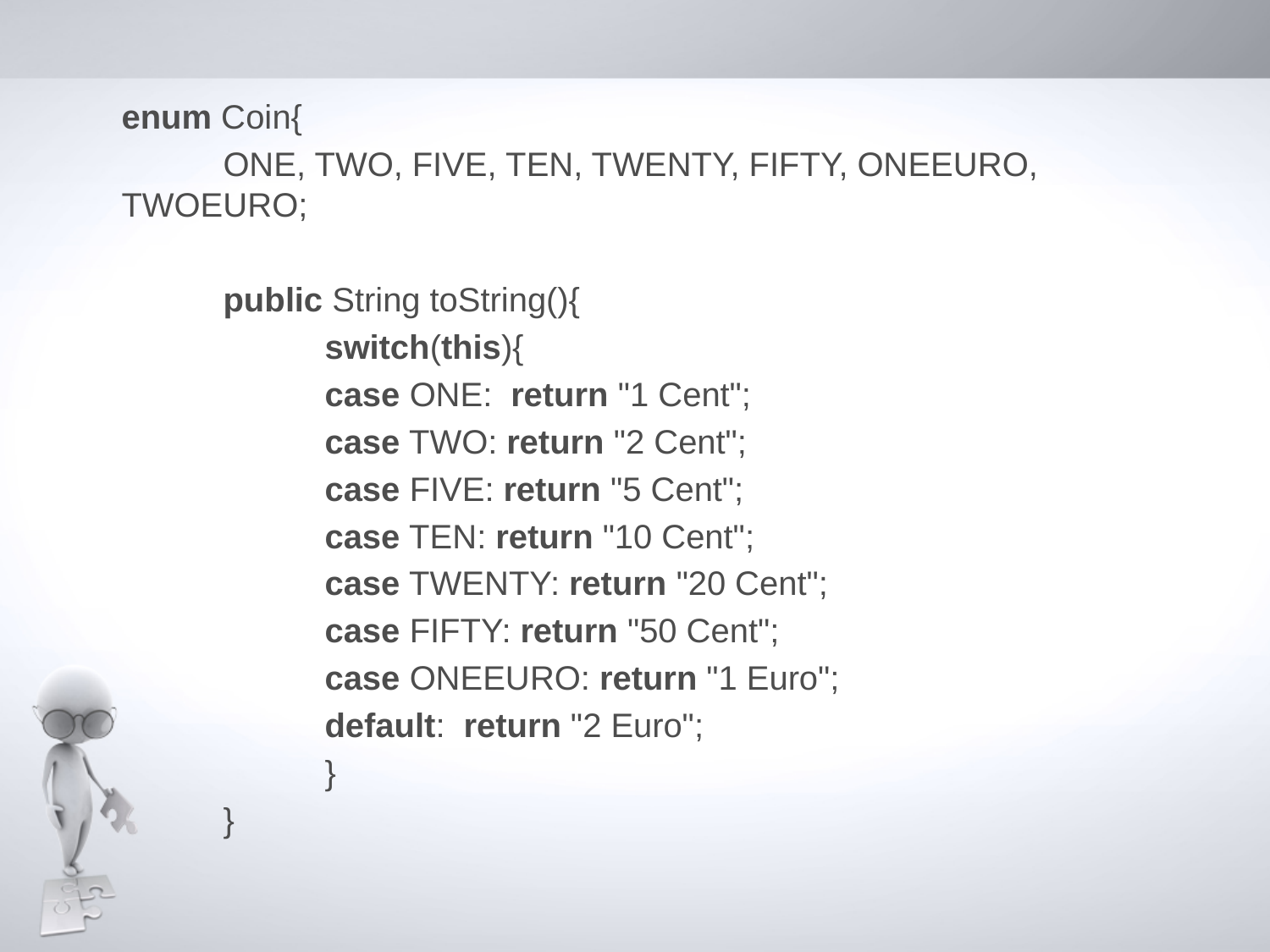

enum Coin{
	ONE, TWO, FIVE, TEN, TWENTY, FIFTY, ONEEURO, TWOEURO;

	public String toString(){
		switch(this){
		case ONE:  return "1 Cent";
		case TWO: return "2 Cent";
		case FIVE: return "5 Cent";
		case TEN: return "10 Cent";
		case TWENTY: return "20 Cent";
		case FIFTY: return "50 Cent";
		case ONEEURO: return "1 Euro";
		default:  return "2 Euro";
		}
	}